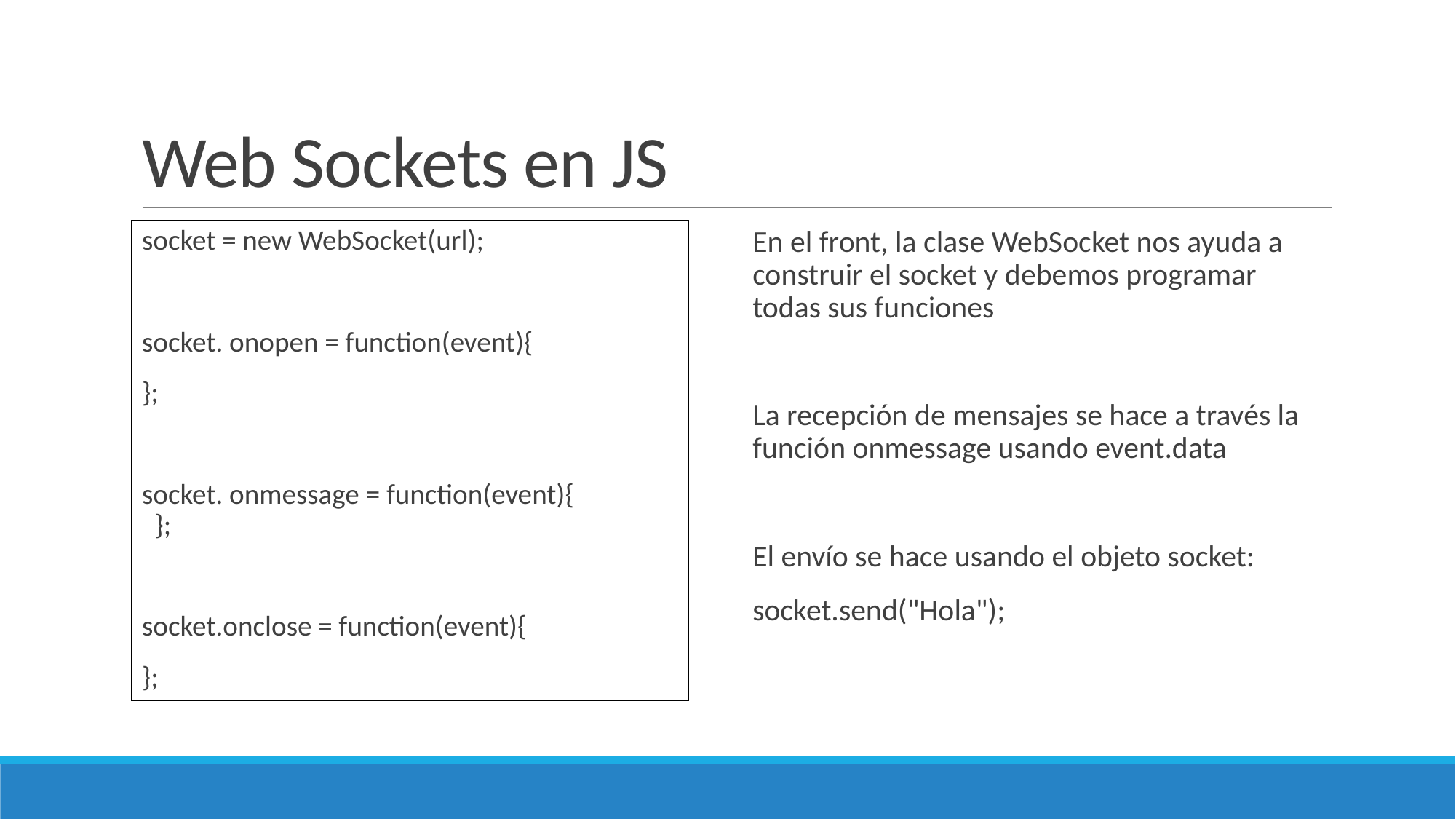

# Web Sockets en JS
socket = new WebSocket(url);

socket. onopen = function(event){
};

socket. onmessage = function(event){                    };

socket.onclose = function(event){
};
En el front, la clase WebSocket nos ayuda a construir el socket y debemos programar todas sus funciones

La recepción de mensajes se hace a través la función onmessage usando event.data

El envío se hace usando el objeto socket:
socket.send("Hola");